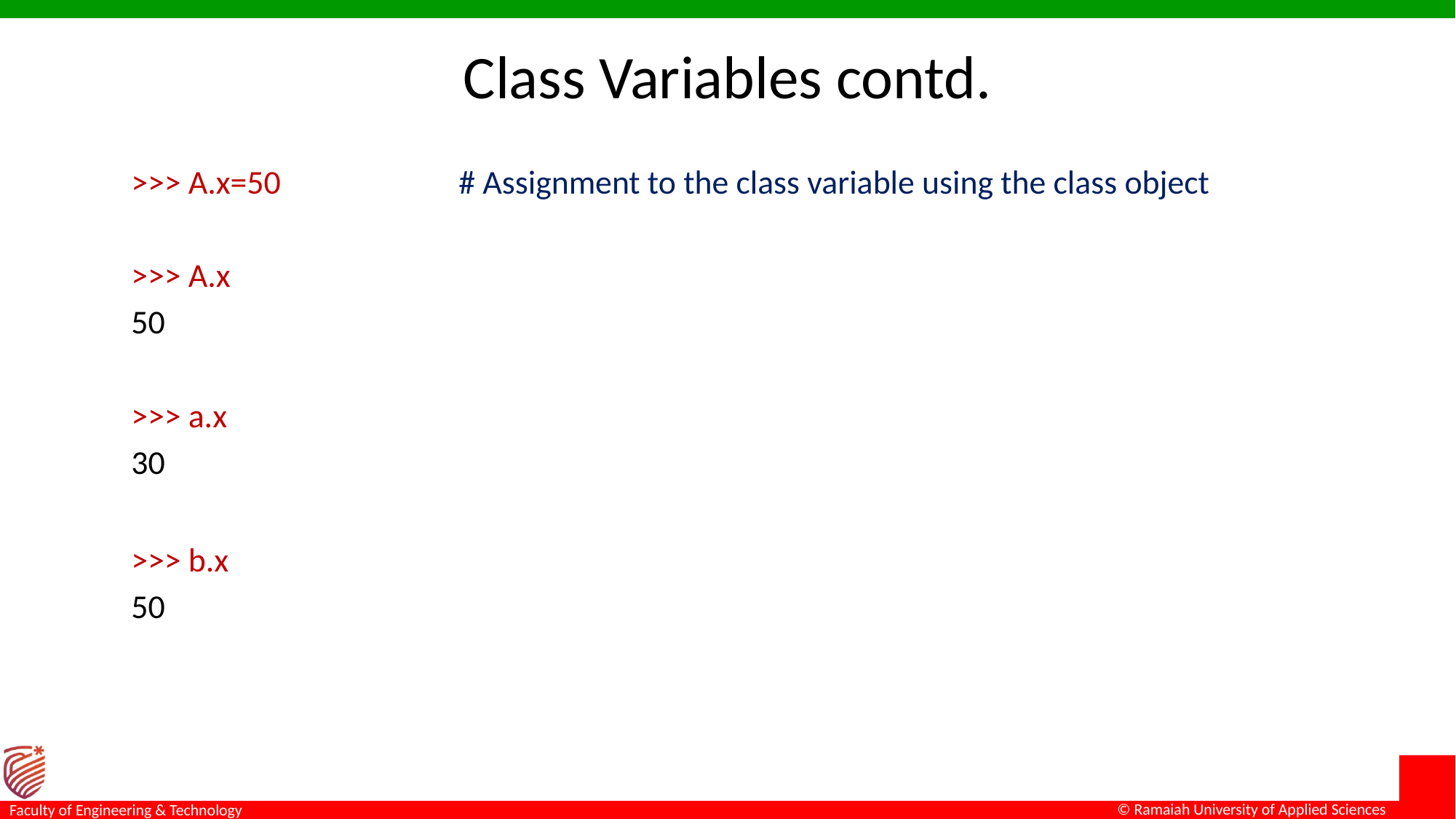

# Class Variables contd.
>>> A.x=50		# Assignment to the class variable using the class object

>>> A.x
50

>>> a.x
30

>>> b.x
50